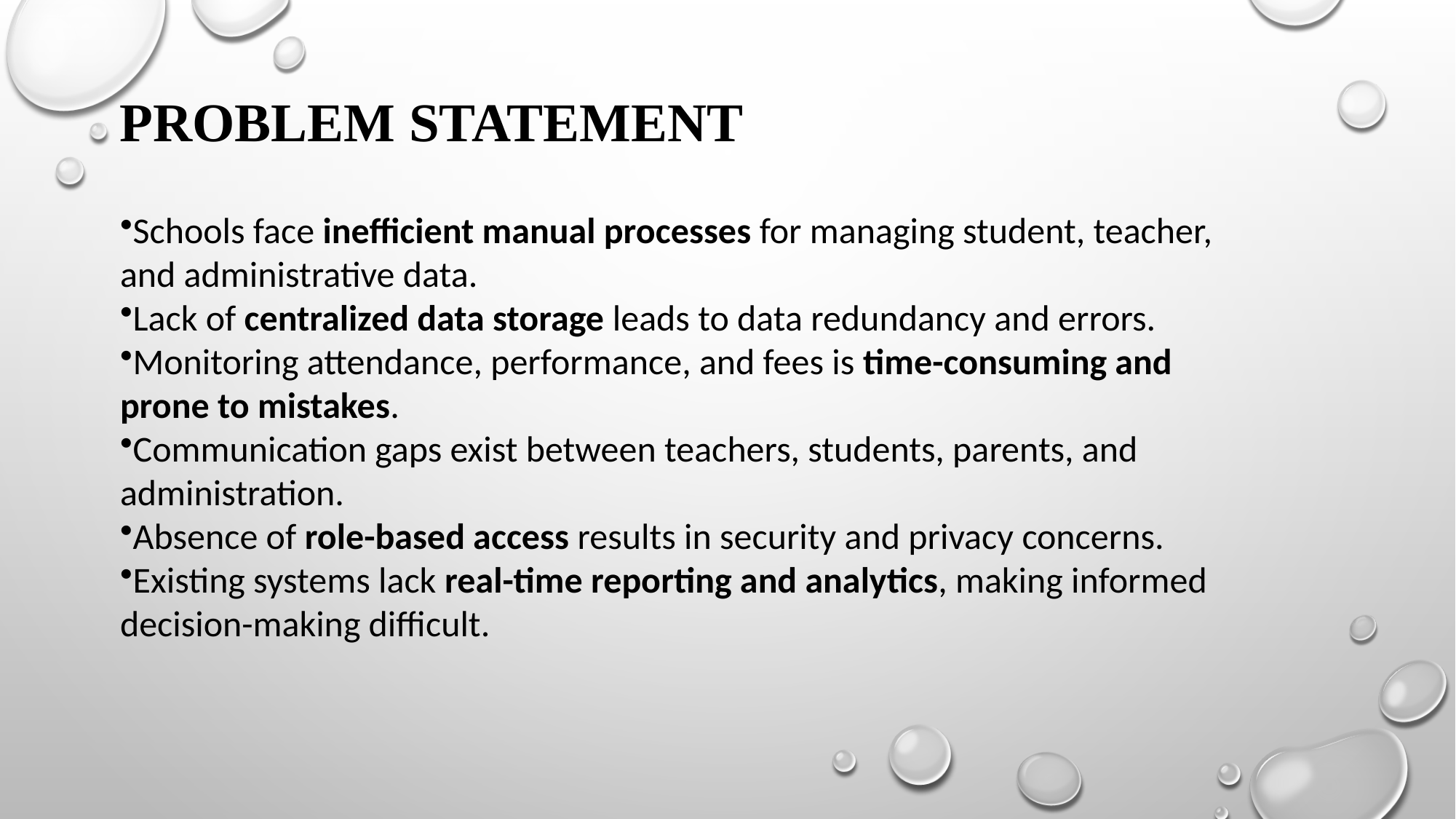

# PROBLEM STATEMENT
Schools face inefficient manual processes for managing student, teacher, and administrative data.
Lack of centralized data storage leads to data redundancy and errors.
Monitoring attendance, performance, and fees is time-consuming and prone to mistakes.
Communication gaps exist between teachers, students, parents, and administration.
Absence of role-based access results in security and privacy concerns.
Existing systems lack real-time reporting and analytics, making informed decision-making difficult.